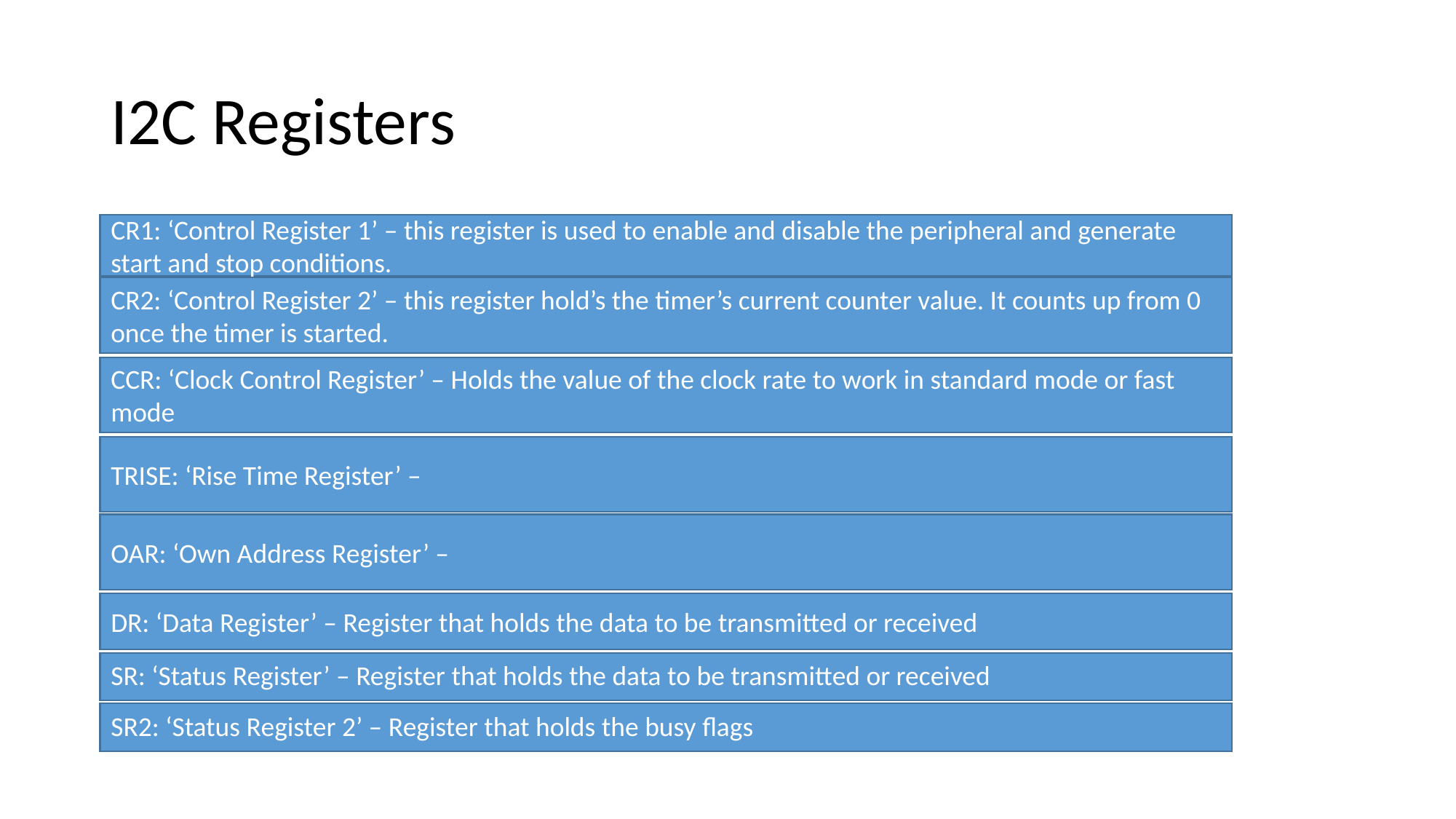

# I2C Registers
CR1: ‘Control Register 1’ – this register is used to enable and disable the peripheral and generate start and stop conditions.

CR2: ‘Control Register 2’ – this register hold’s the timer’s current counter value. It counts up from 0 once the timer is started.

CCR: ‘Clock Control Register’ – Holds the value of the clock rate to work in standard mode or fast mode

TRISE: ‘Rise Time Register’ –
OAR: ‘Own Address Register’ –
DR: ‘Data Register’ – Register that holds the data to be transmitted or received
SR: ‘Status Register’ – Register that holds the data to be transmitted or received
SR2: ‘Status Register 2’ – Register that holds the busy flags